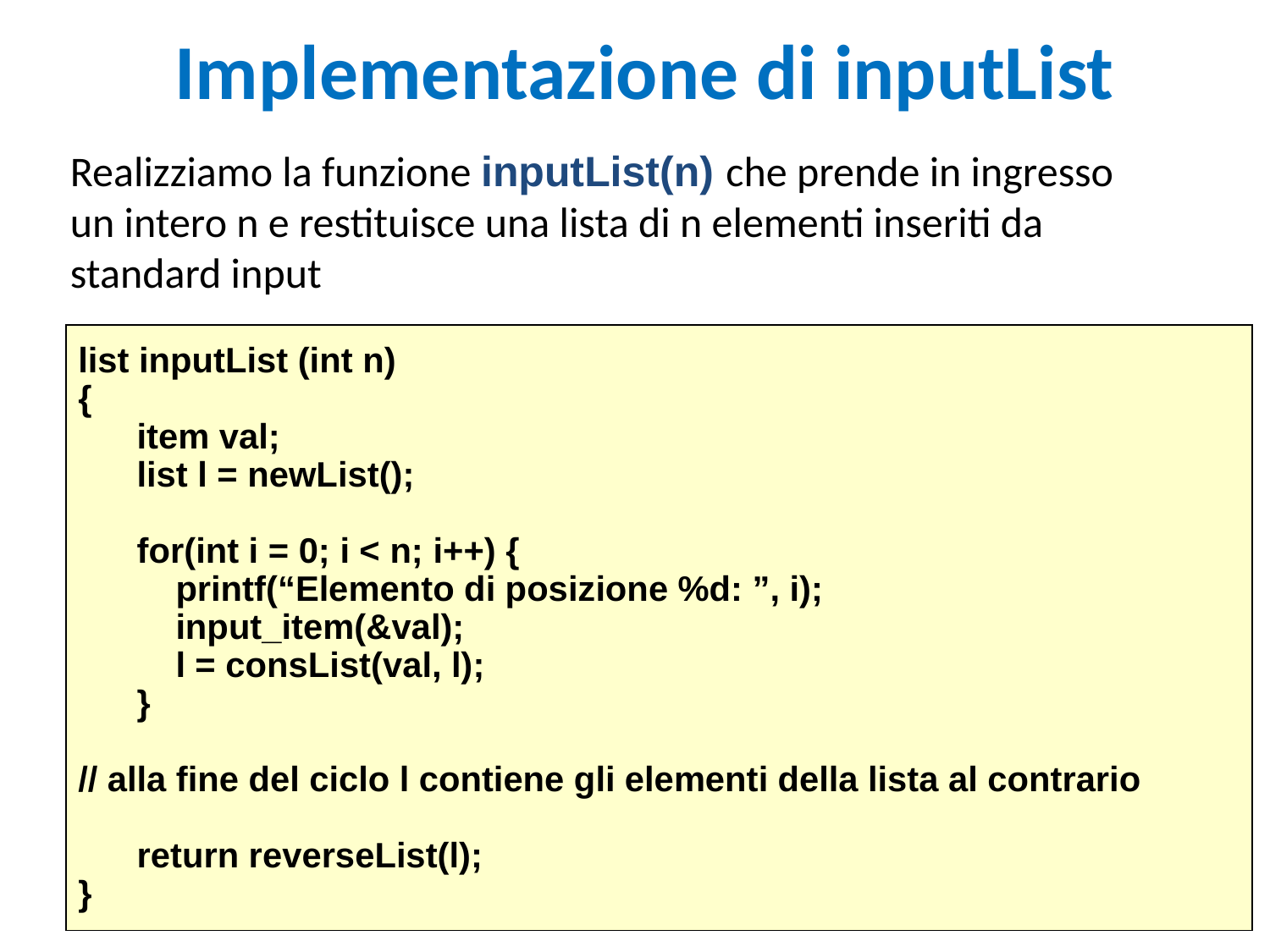

# Implementazione di inputList
Realizziamo la funzione inputList(n) che prende in ingresso un intero n e restituisce una lista di n elementi inseriti da standard input
list inputList (int n)
{
      item val;
      list l = newList();

      for(int i = 0; i < n; i++) {
          printf(“Elemento di posizione %d: ”, i);
          input_item(&val);
          l = consList(val, l);
      }

// alla fine del ciclo l contiene gli elementi della lista al contrario

      return reverseList(l);
}